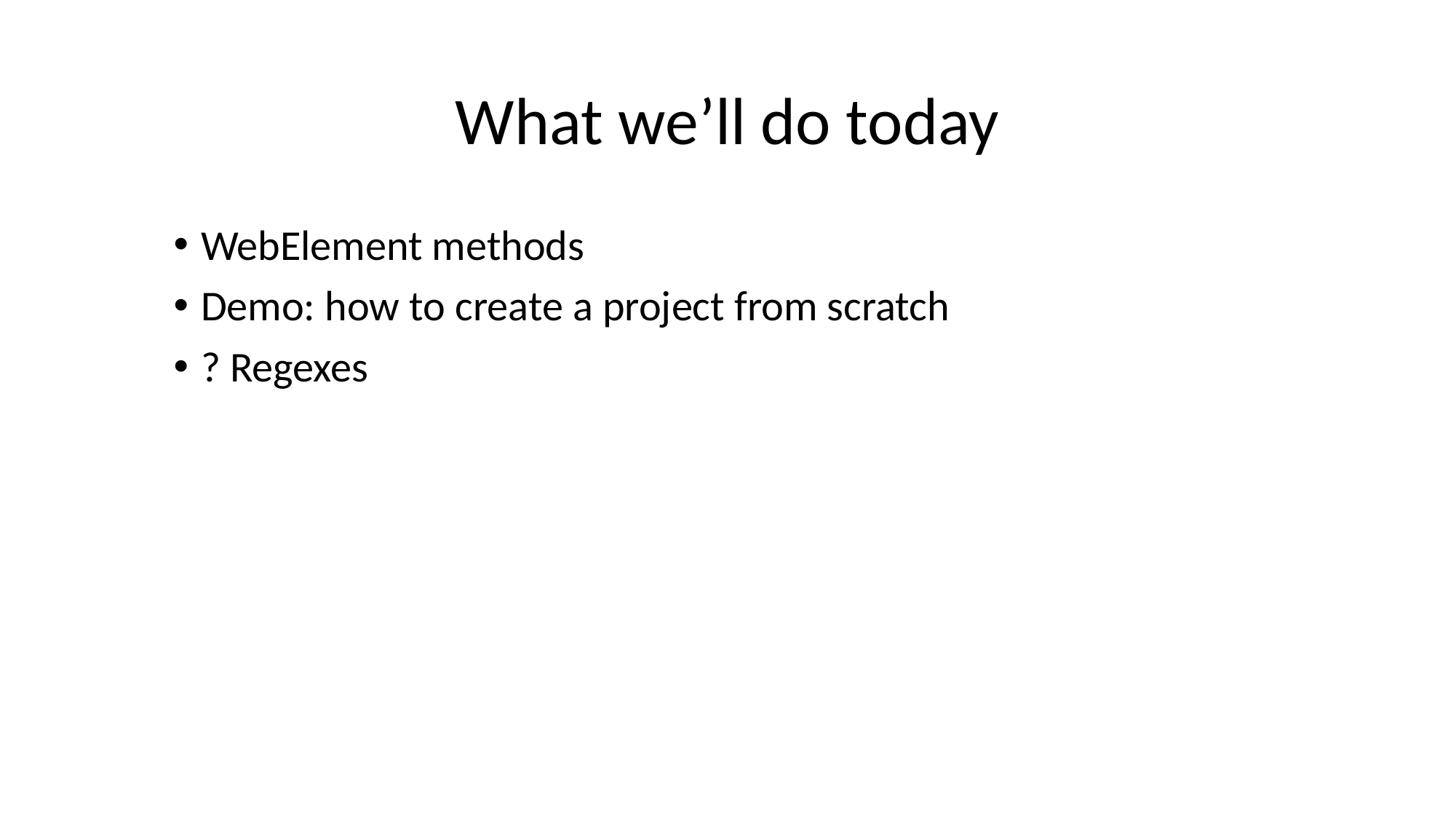

# What we’ll do today
WebElement methods
Demo: how to create a project from scratch
? Regexes